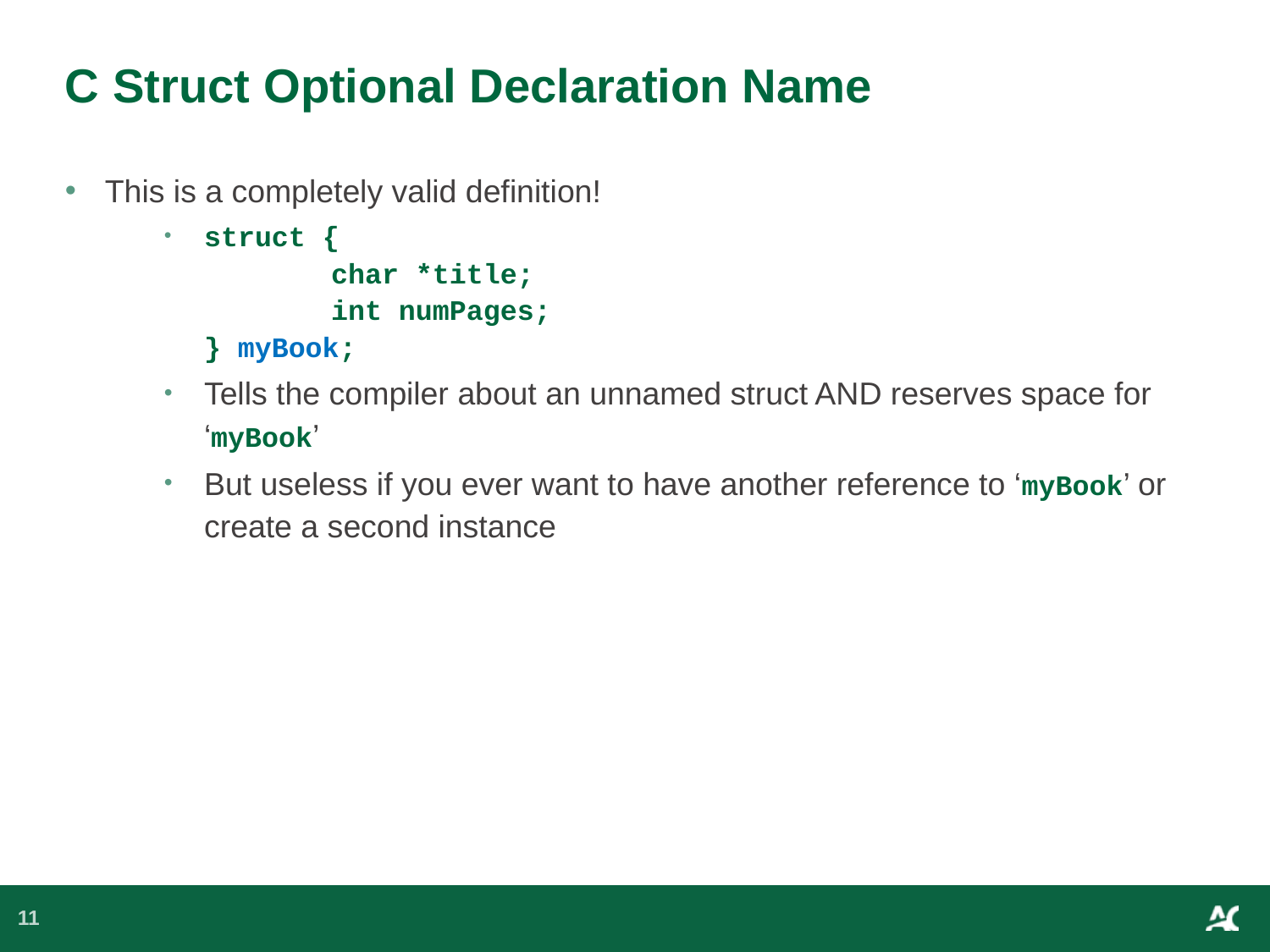

# C Struct Optional Declaration Name
This is a completely valid definition!
struct {
	char *title;
	int numPages;
} myBook;
Tells the compiler about an unnamed struct AND reserves space for ‘myBook’
But useless if you ever want to have another reference to ‘myBook’ or create a second instance

11